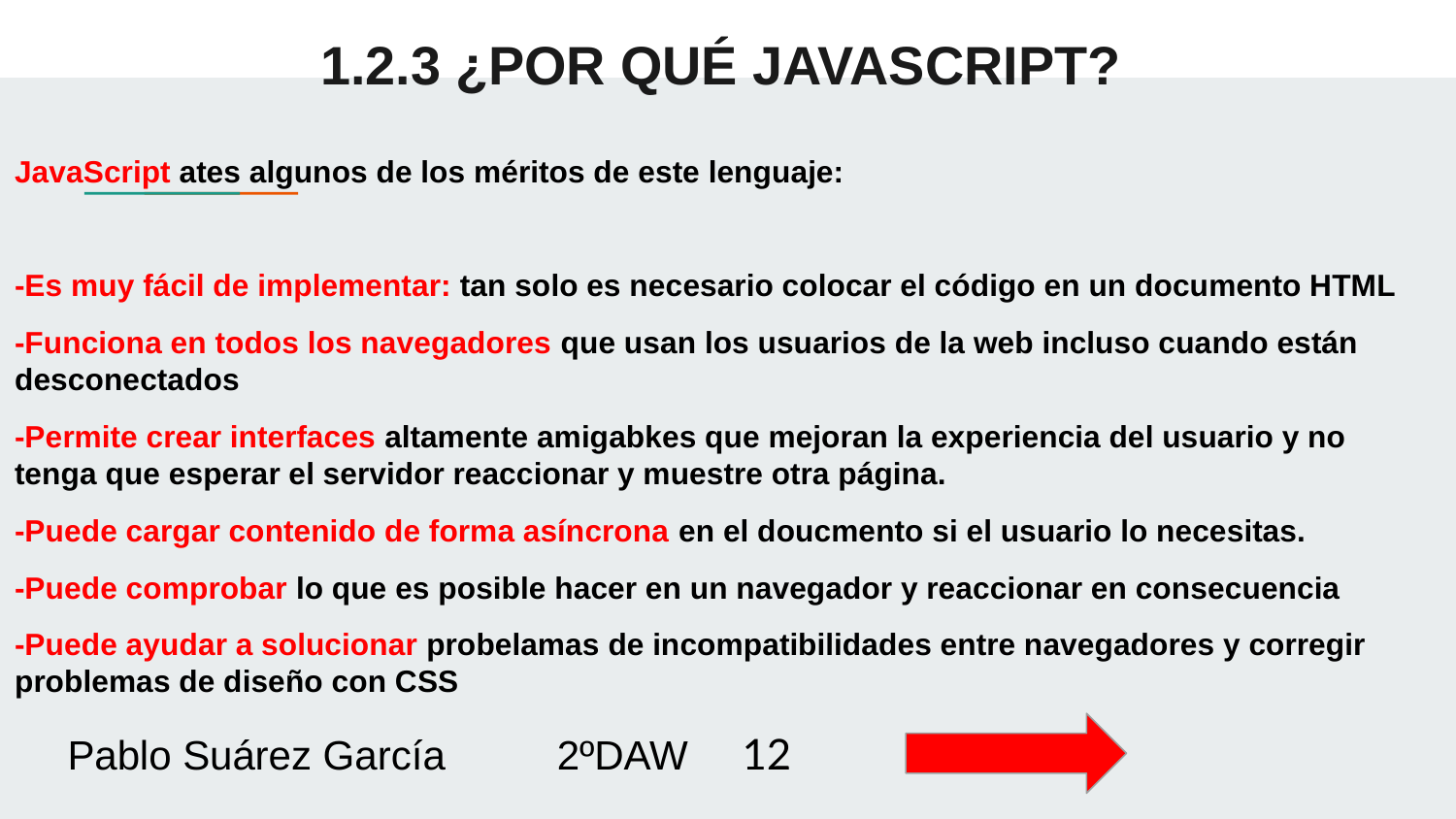

# 1.2.3 ¿POR QUÉ JAVASCRIPT?
JavaScript ates algunos de los méritos de este lenguaje:

-Es muy fácil de implementar: tan solo es necesario colocar el código en un documento HTML
-Funciona en todos los navegadores que usan los usuarios de la web incluso cuando están desconectados
-Permite crear interfaces altamente amigabkes que mejoran la experiencia del usuario y no tenga que esperar el servidor reaccionar y muestre otra página.
-Puede cargar contenido de forma asíncrona en el doucmento si el usuario lo necesitas.
-Puede comprobar lo que es posible hacer en un navegador y reaccionar en consecuencia
-Puede ayudar a solucionar probelamas de incompatibilidades entre navegadores y corregir problemas de diseño con CSS
Pablo Suárez García 									2ºDAW
12